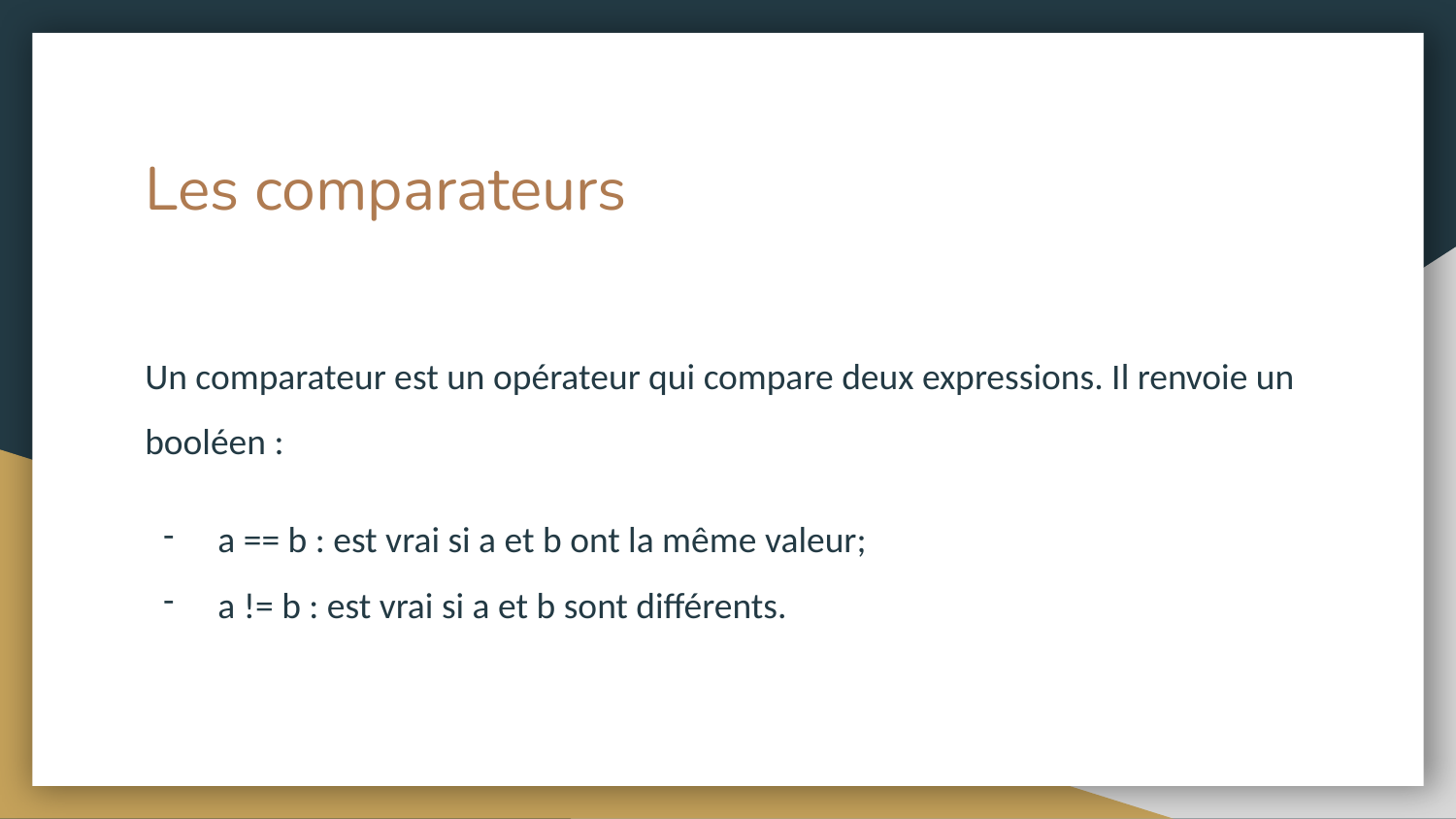

# Les comparateurs
Un comparateur est un opérateur qui compare deux expressions. Il renvoie un booléen :
a == b : est vrai si a et b ont la même valeur;
a != b : est vrai si a et b sont différents.